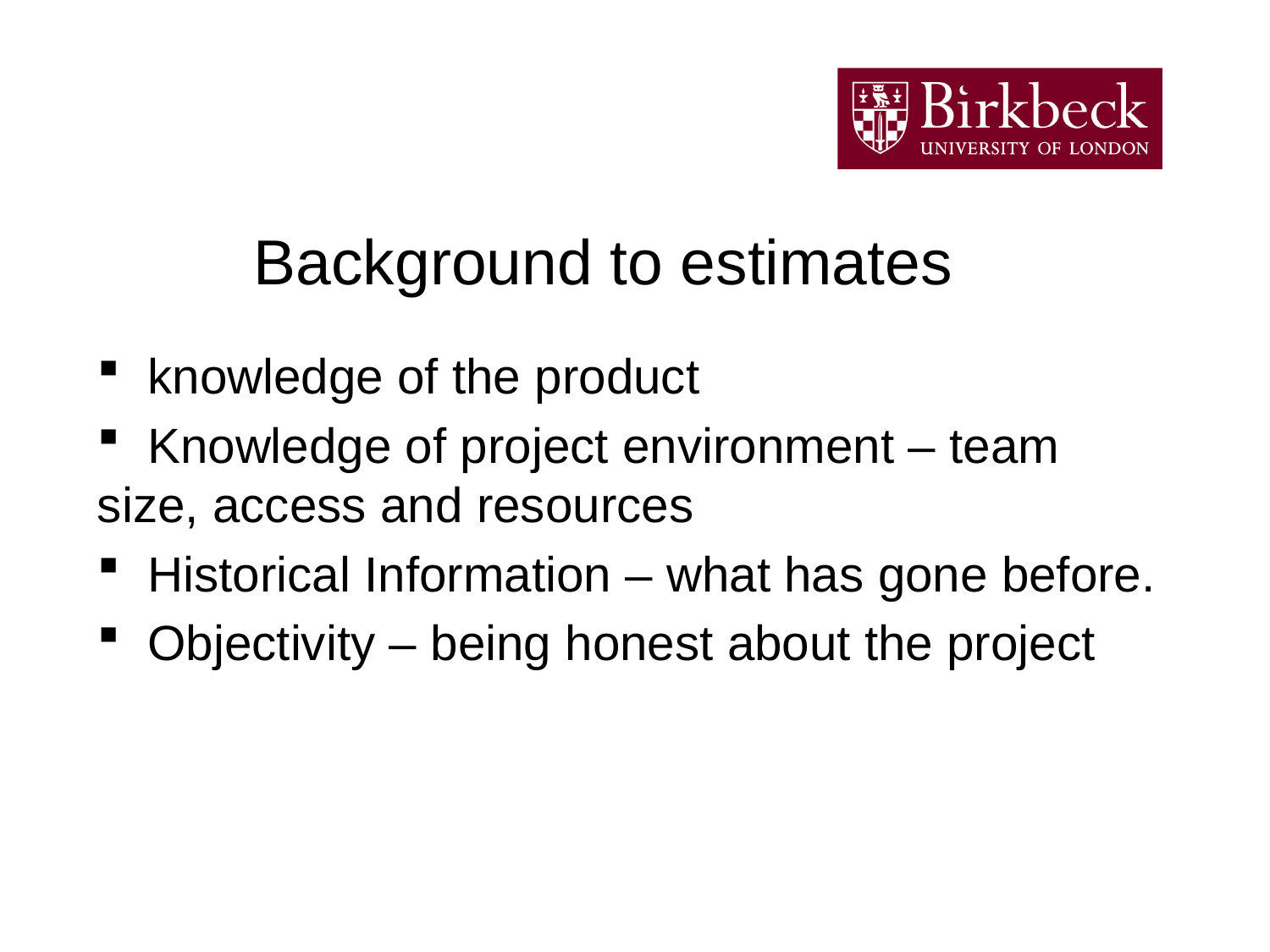

# Background to estimates
  knowledge of the product
  Knowledge of project environment – team  size, access and resources
  Historical Information – what has gone before.
  Objectivity – being honest about the project